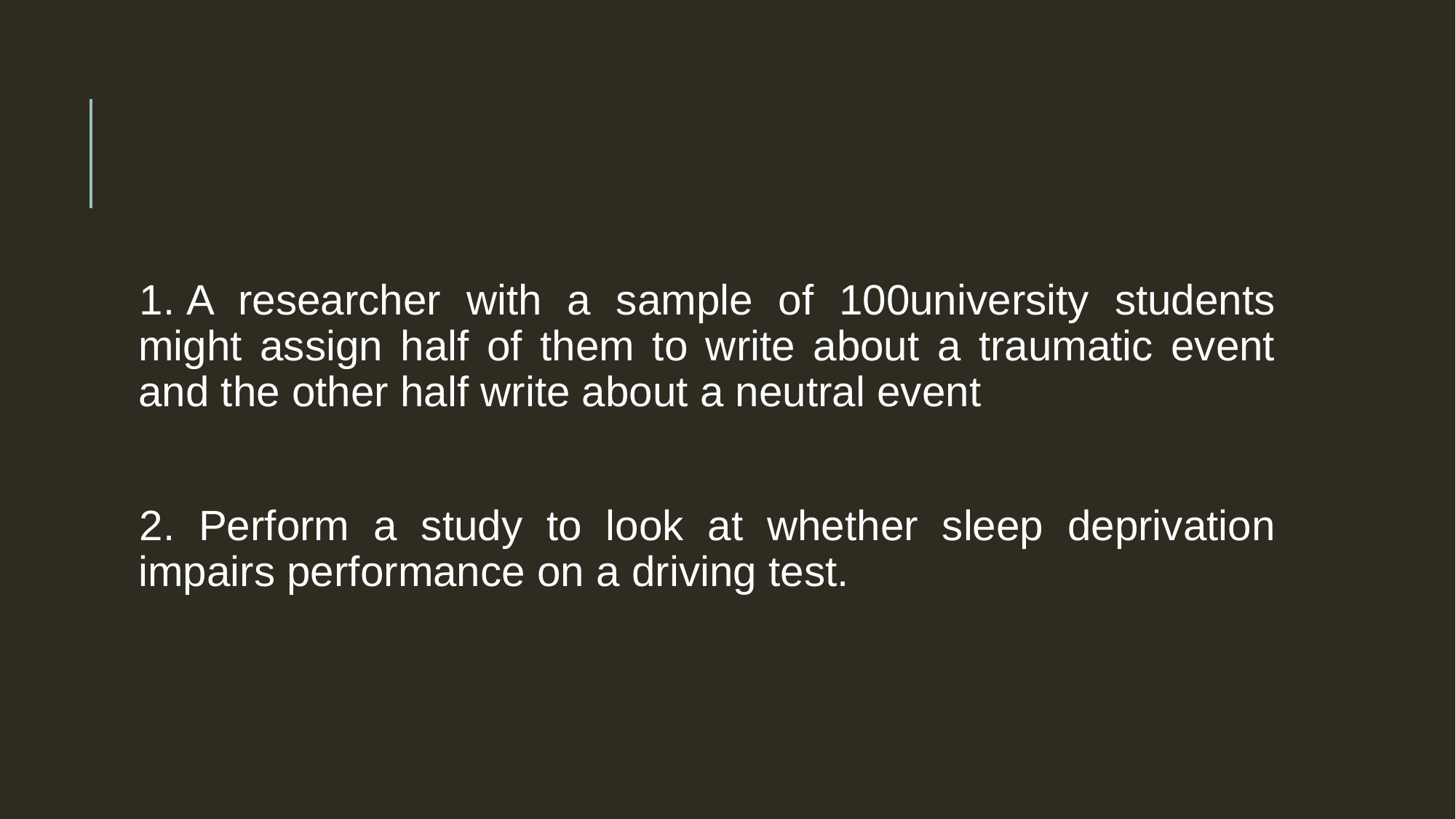

1. A researcher with a sample of 100university students might assign half of them to write about a traumatic event and the other half write about a neutral event

2. Perform a study to look at whether sleep deprivation impairs performance on a driving test.